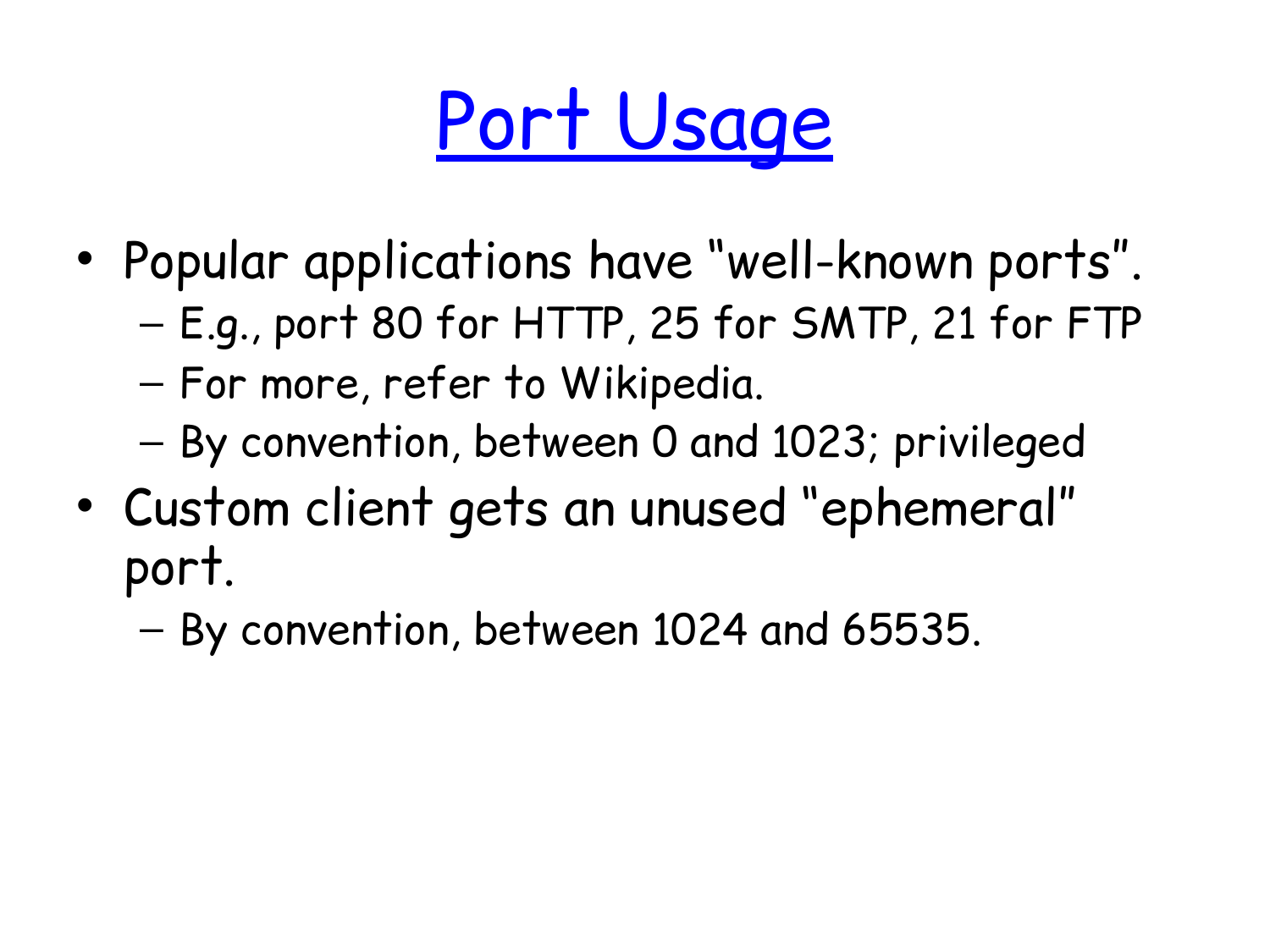

# Port Usage
Popular applications have “well-known ports”.
E.g., port 80 for HTTP, 25 for SMTP, 21 for FTP
For more, refer to Wikipedia.
By convention, between 0 and 1023; privileged
Custom client gets an unused “ephemeral” port.
By convention, between 1024 and 65535.